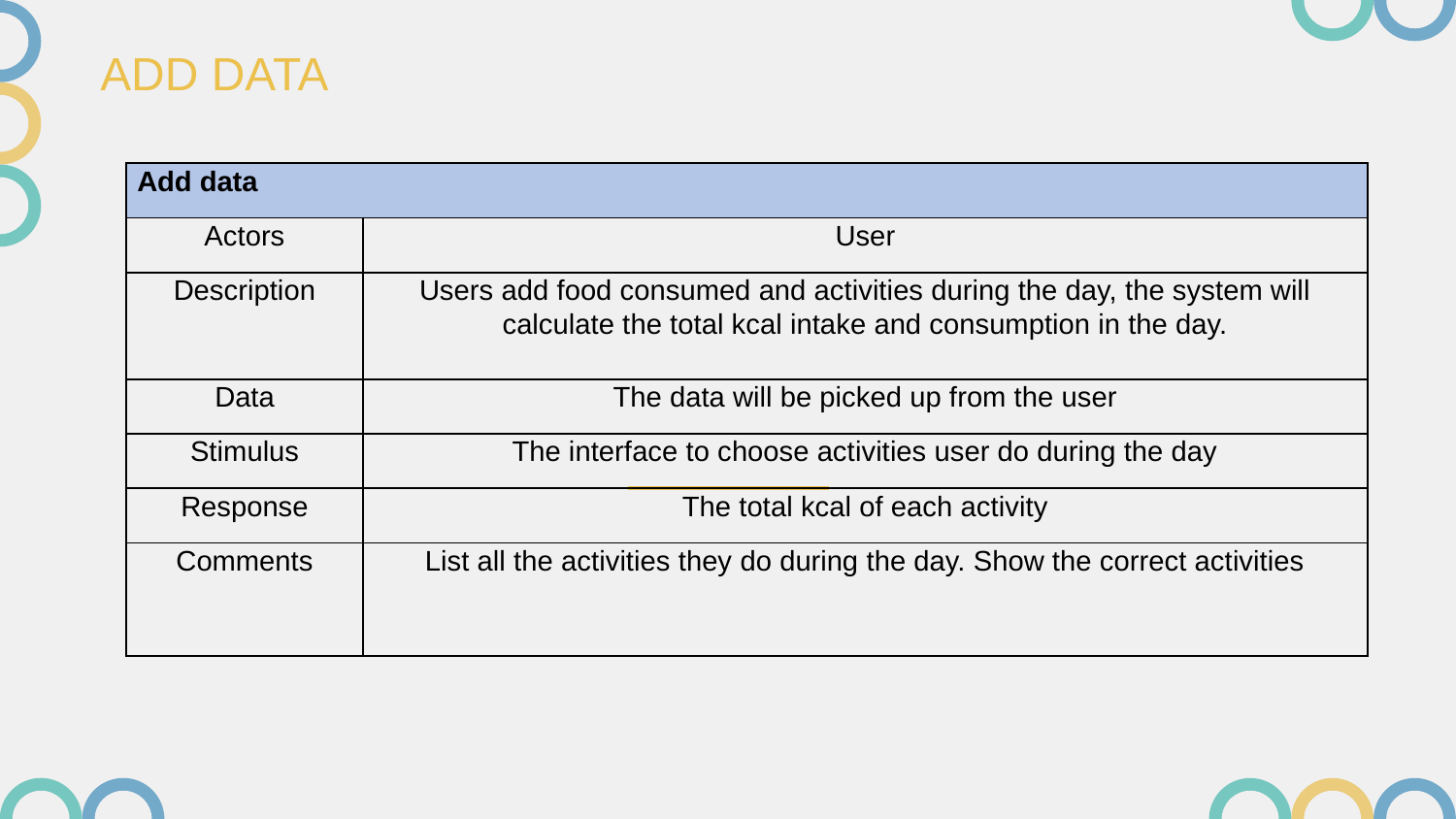

# ADD DATA
| Add data |  |
| --- | --- |
| Actors | User |
| Description | Users add food consumed and activities during the day, the system will calculate the total kcal intake and consumption in the day. |
| Data | The data will be picked up from the user |
| Stimulus | The interface to choose activities user do during the day |
| Response | The total kcal of each activity |
| Comments | List all the activities they do during the day. Show the correct activities |